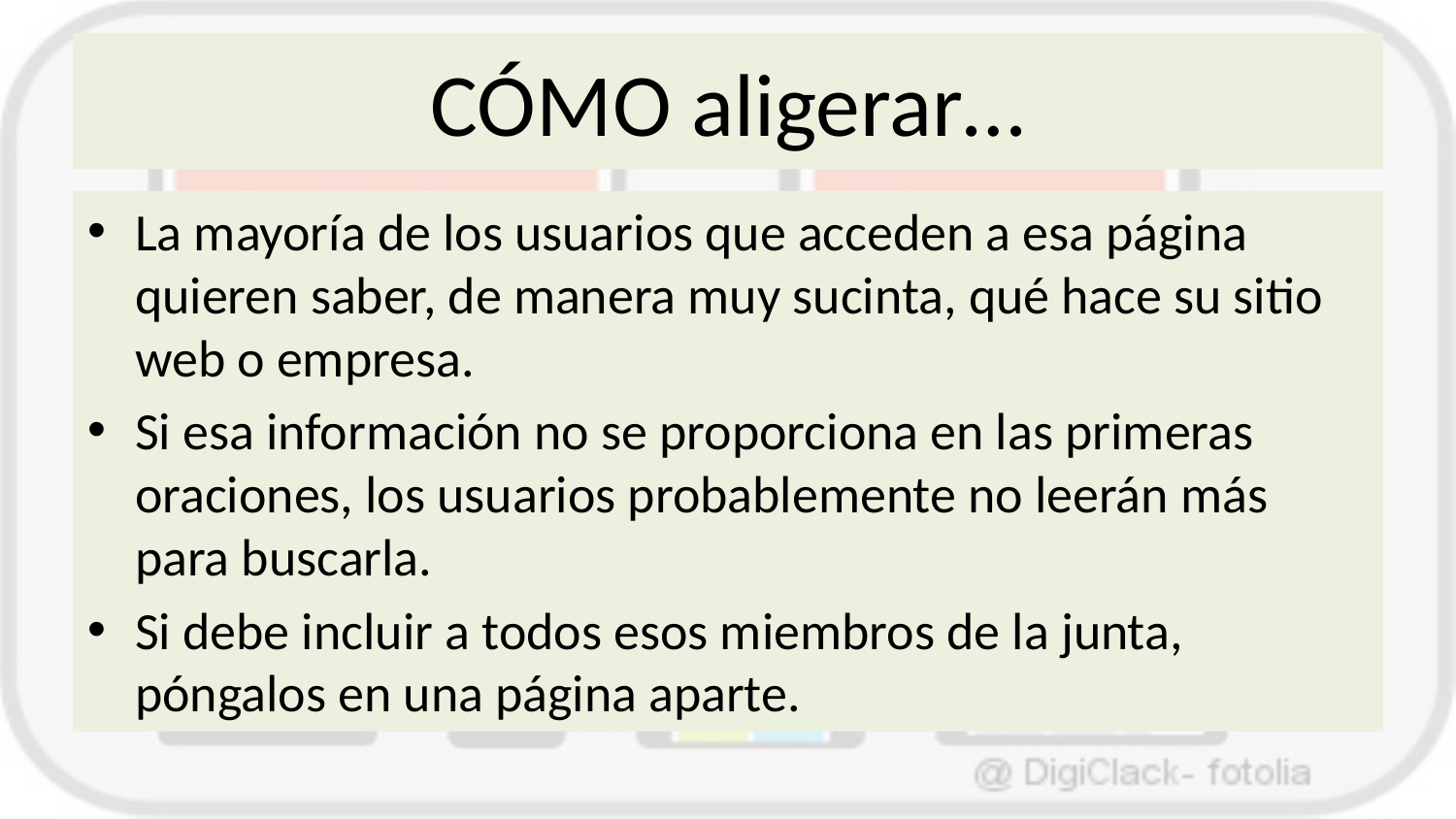

# CÓMO aligerar…
La mayoría de los usuarios que acceden a esa página quieren saber, de manera muy sucinta, qué hace su sitio web o empresa.
Si esa información no se proporciona en las primeras oraciones, los usuarios probablemente no leerán más para buscarla.
Si debe incluir a todos esos miembros de la junta, póngalos en una página aparte.